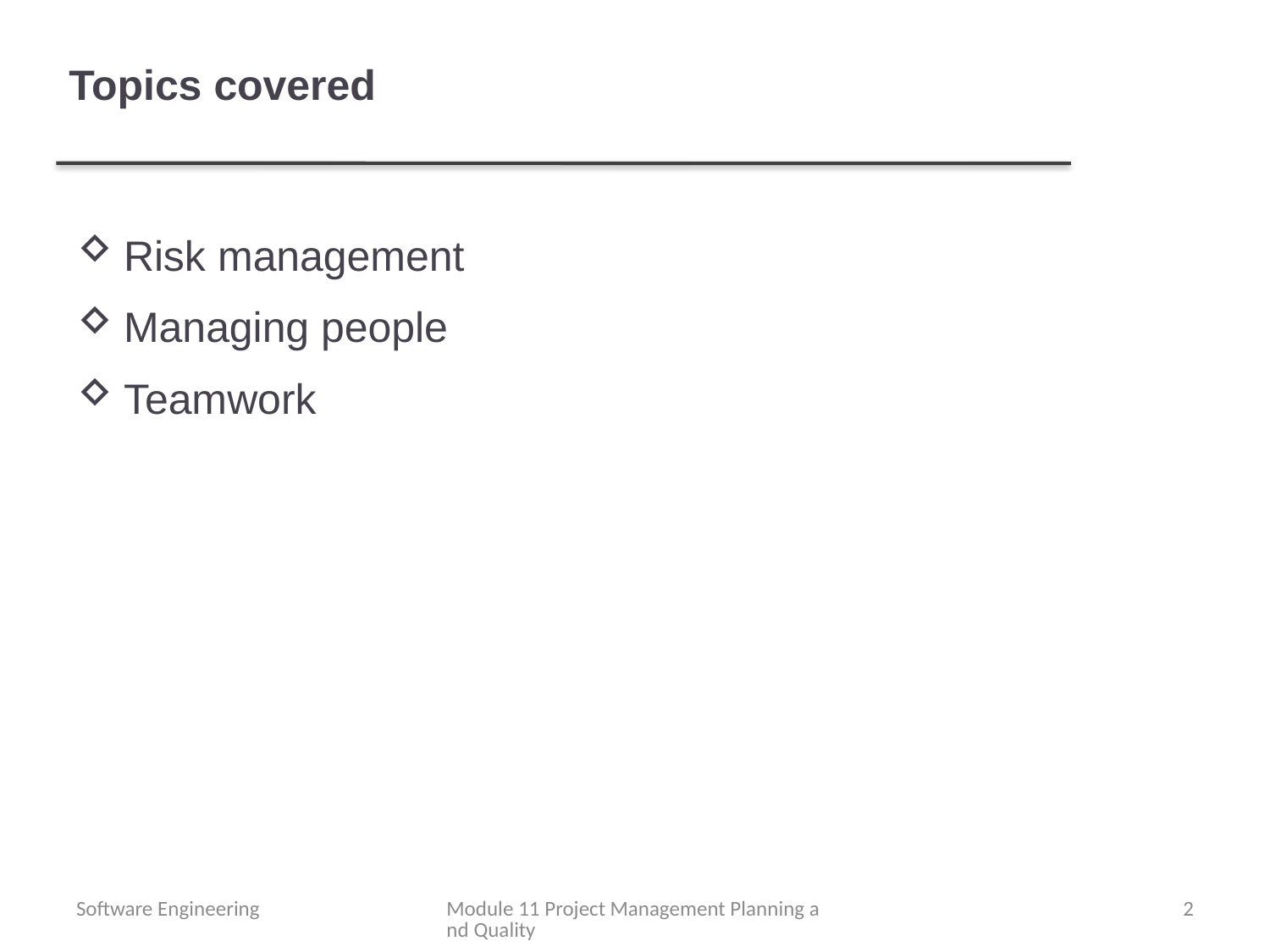

# Topics covered
Risk management
Managing people
Teamwork
Software Engineering
Module 11 Project Management Planning and Quality
2